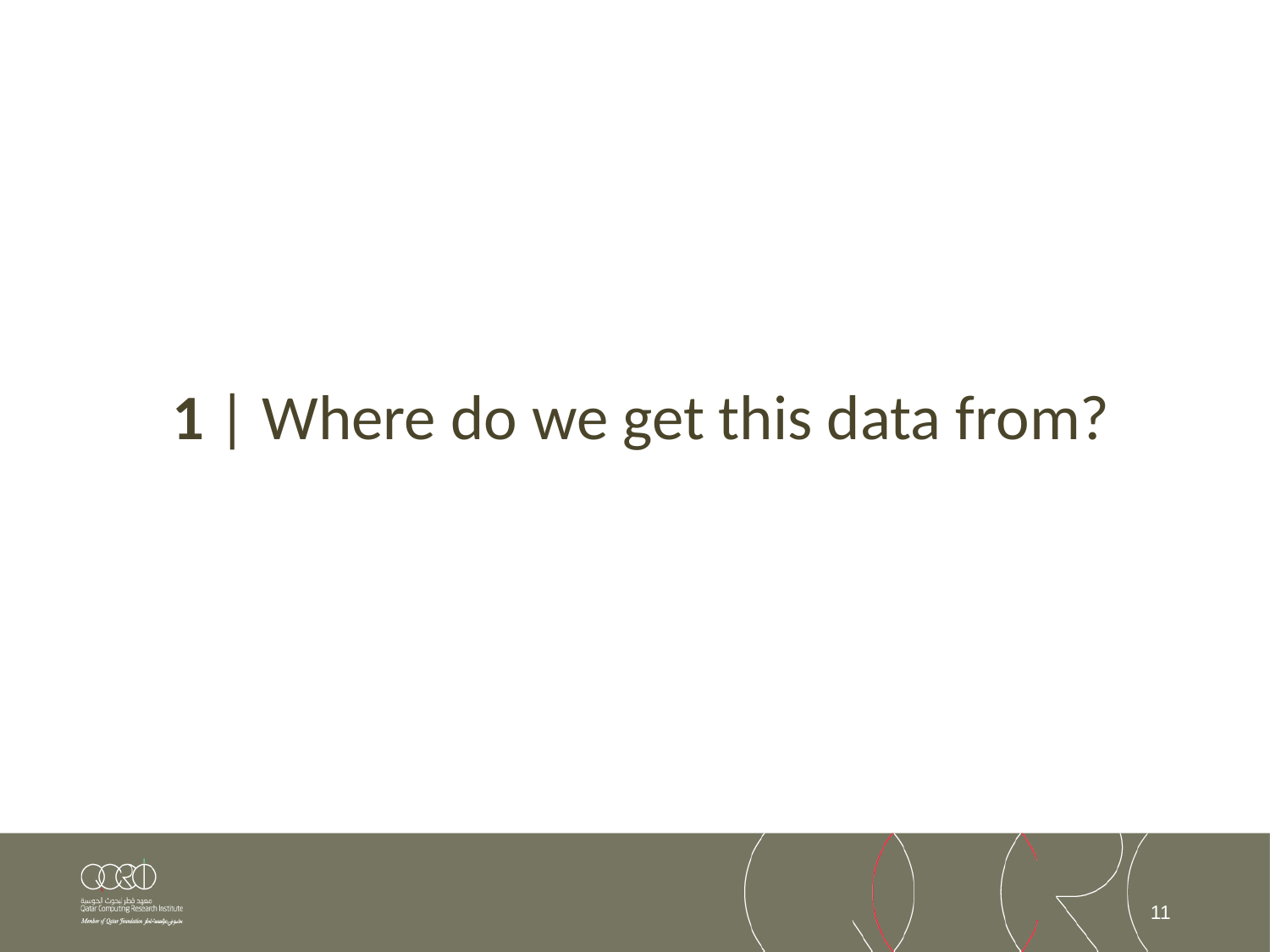

1 | Where do we get this data from?